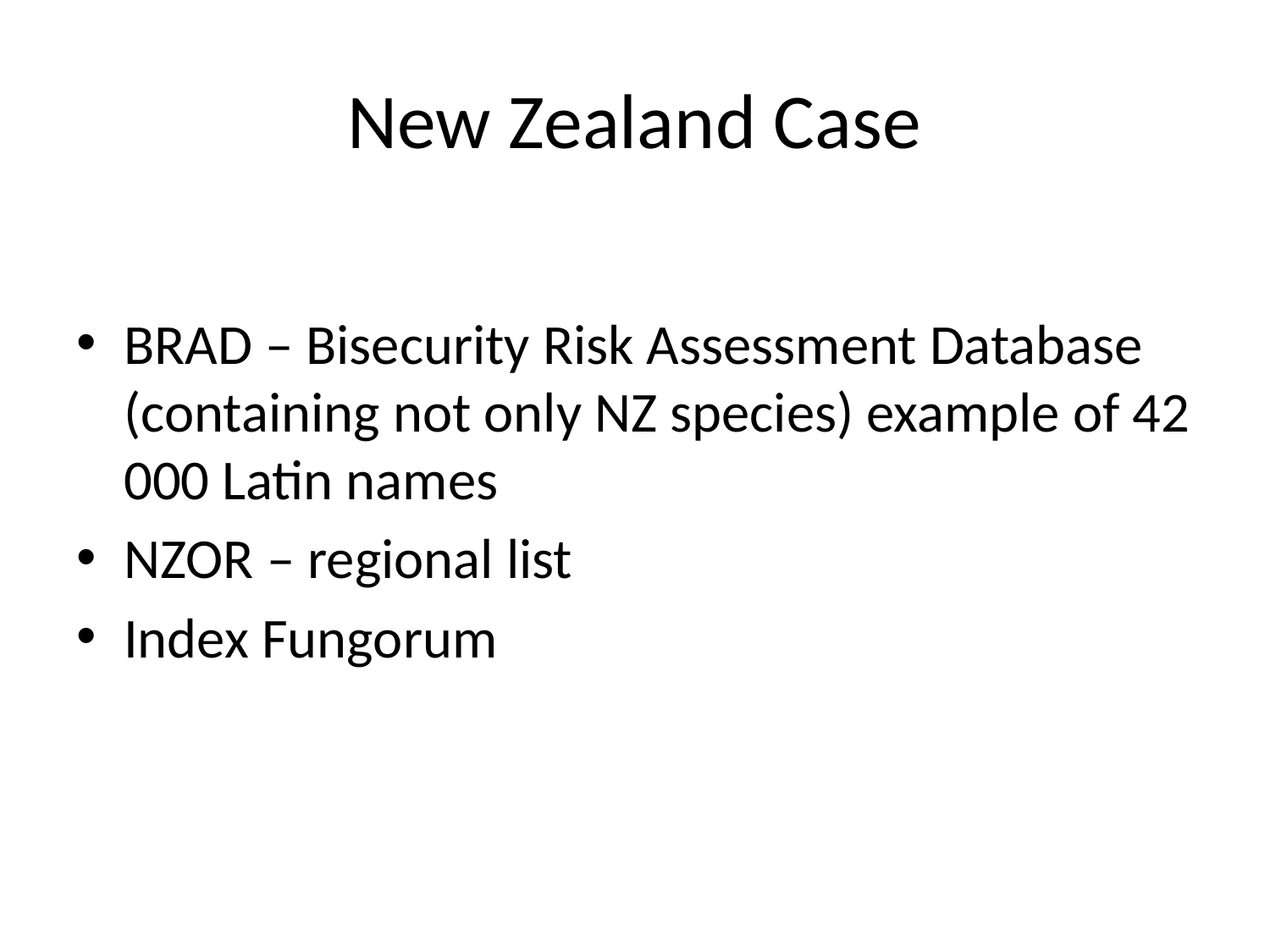

# New Zealand Case

BRAD – Bisecurity Risk Assessment Database (containing not only NZ species) example of 42 000 Latin names
NZOR – regional list
Index Fungorum